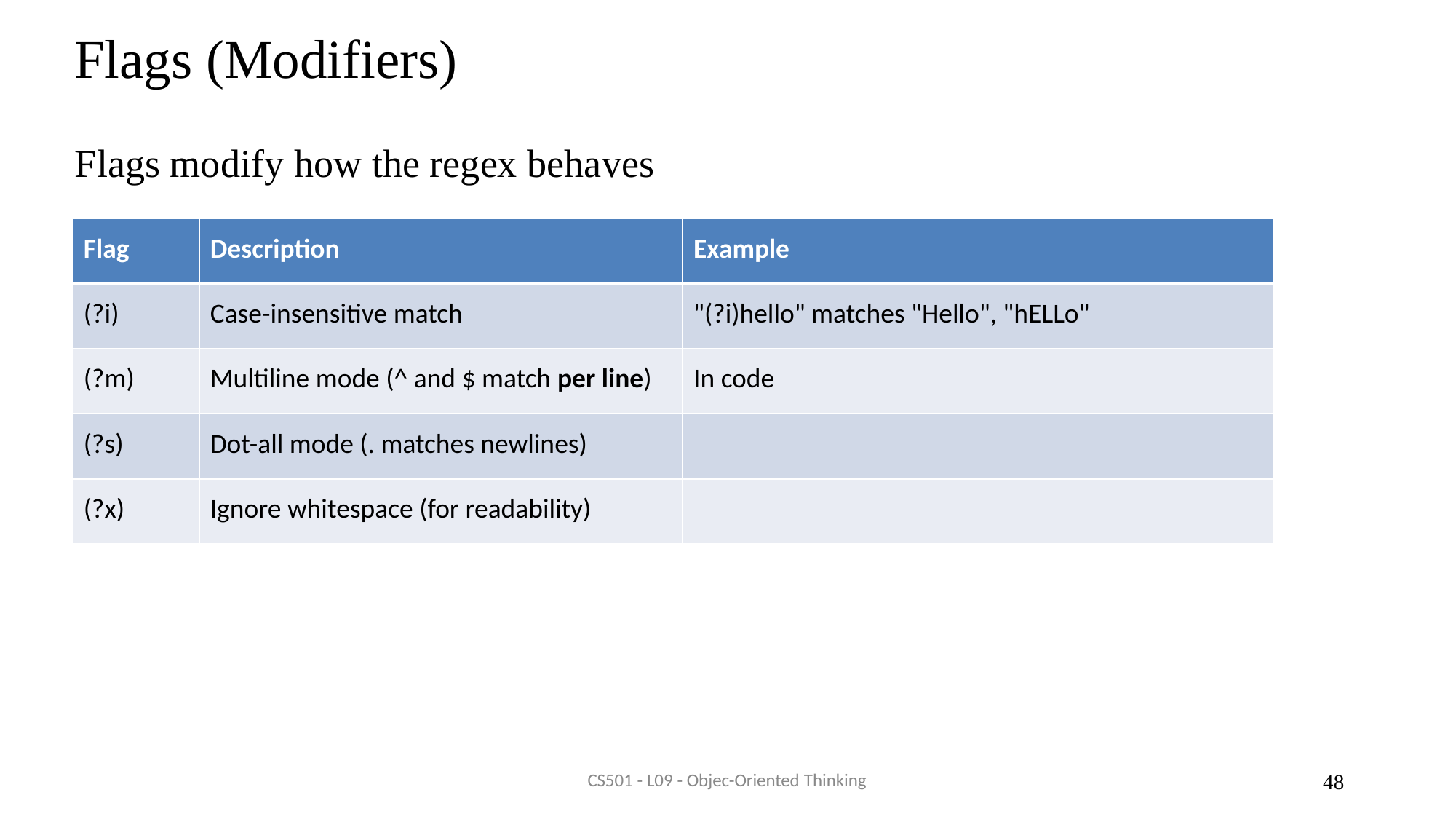

# Flags (Modifiers)
Flags modify how the regex behaves
| Flag | Description | Example |
| --- | --- | --- |
| (?i) | Case-insensitive match | "(?i)hello" matches "Hello", "hELLo" |
| (?m) | Multiline mode (^ and $ match per line) | In code |
| (?s) | Dot-all mode (. matches newlines) |  |
| (?x) | Ignore whitespace (for readability) |  |
CS501 - L09 - Objec-Oriented Thinking
48